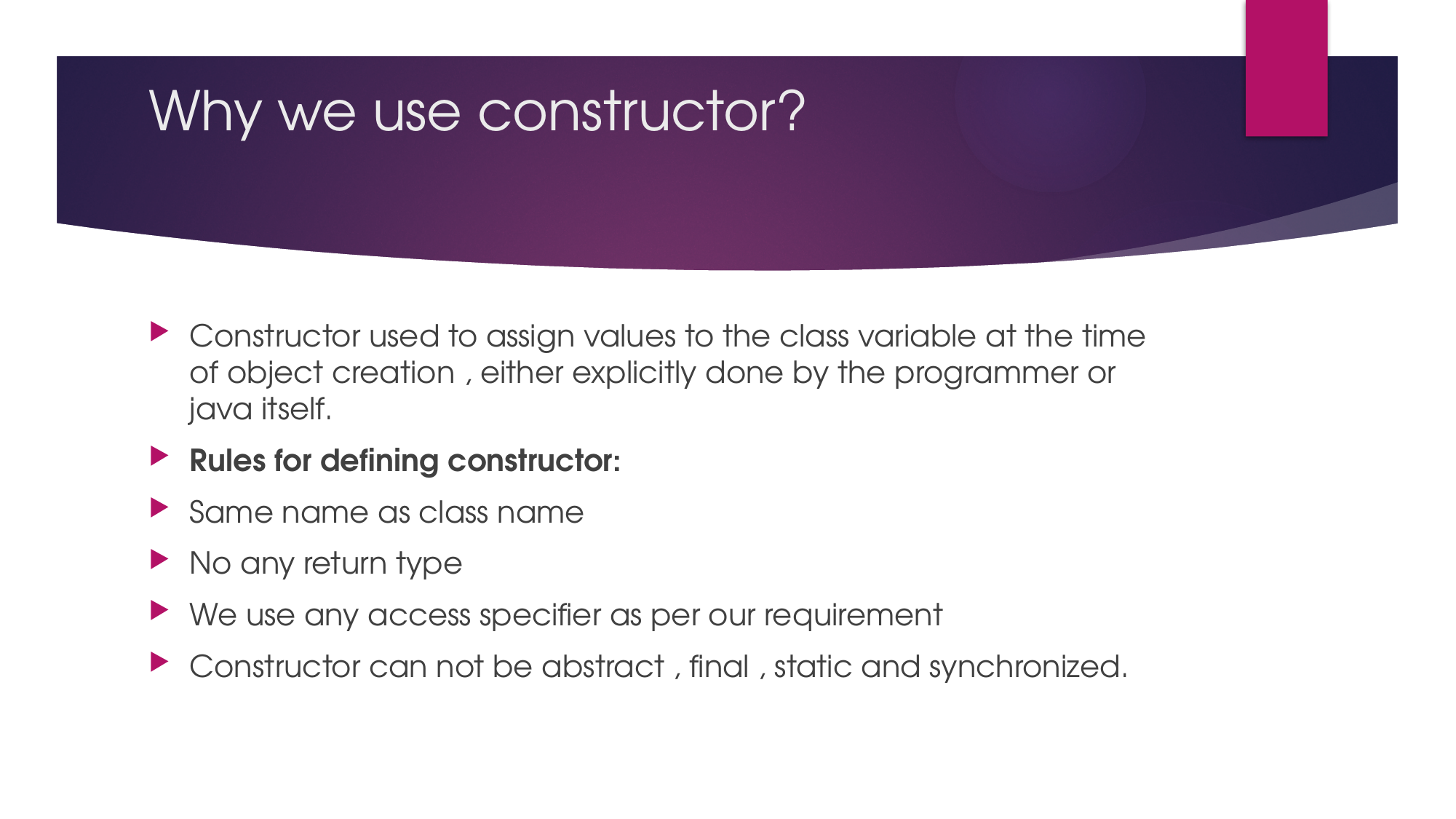

# Why we use constructor?
Constructor used to assign values to the class variable at the time of object creation , either explicitly done by the programmer or java itself.
Rules for defining constructor:
Same name as class name
No any return type
We use any access specifier as per our requirement
Constructor can not be abstract , final , static and synchronized.